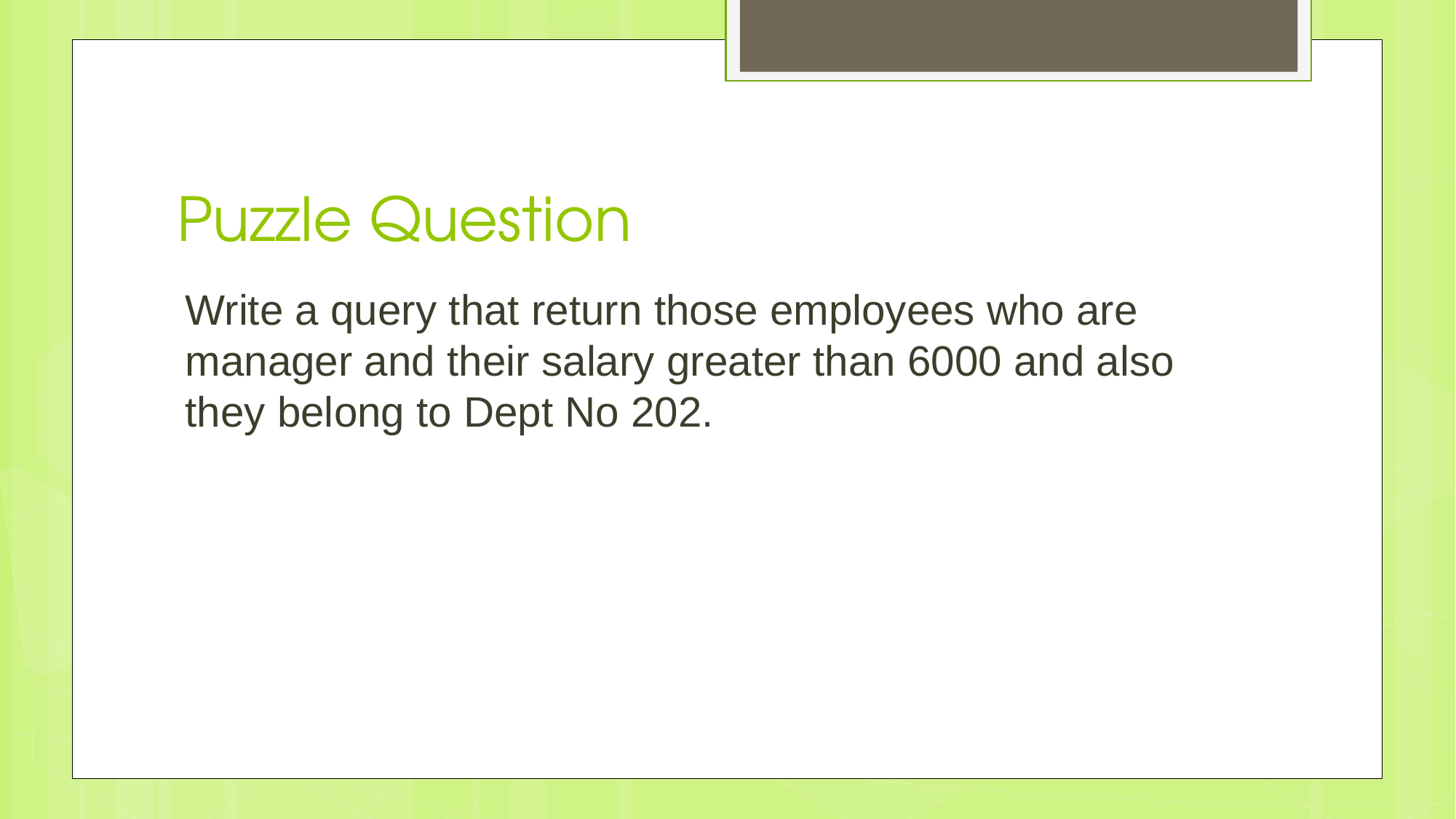

# Puzzle Question
Write a query that return those employees who are manager and their salary greater than 6000 and also they belong to Dept No 202.